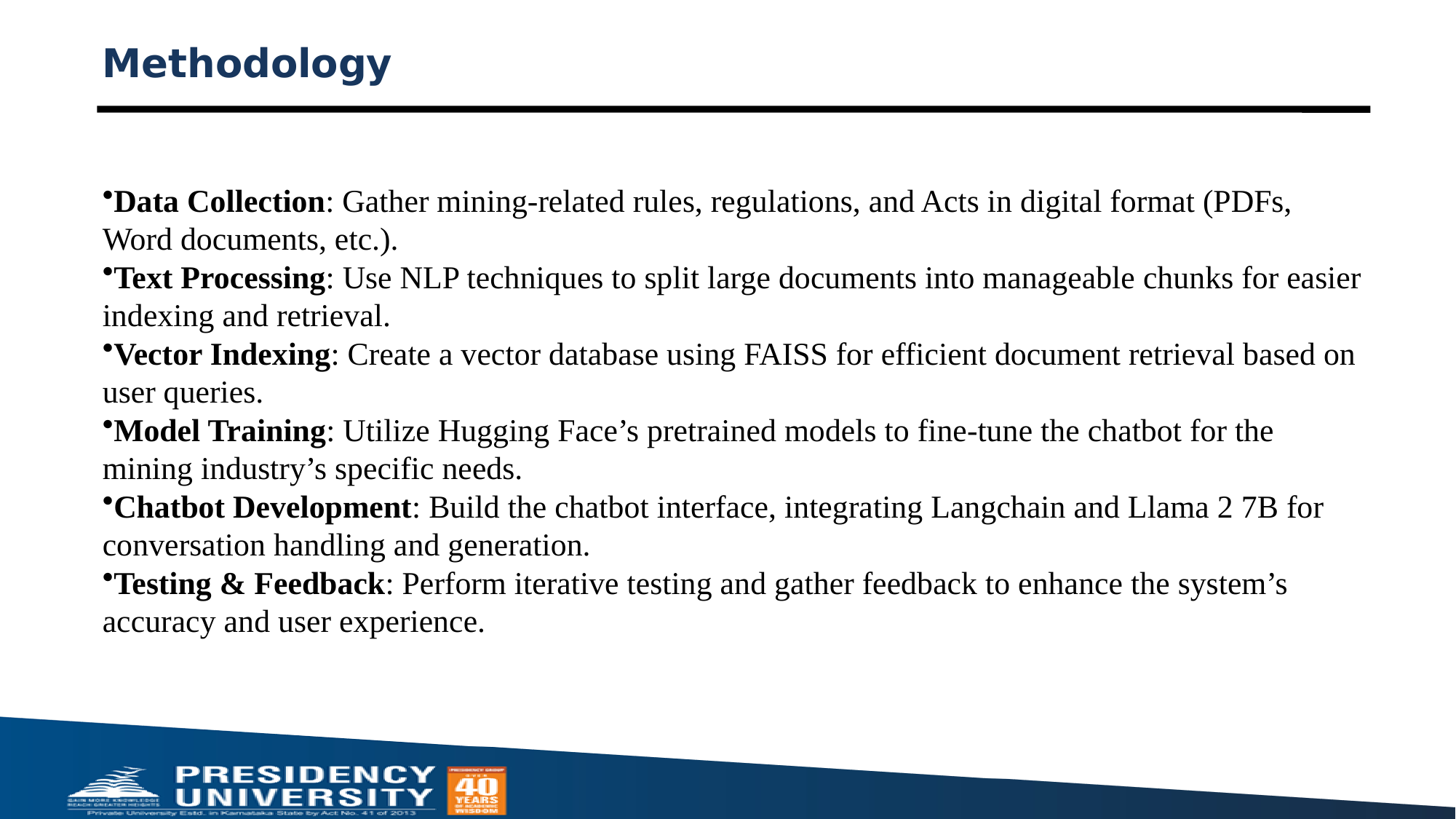

# Methodology
Data Collection: Gather mining-related rules, regulations, and Acts in digital format (PDFs, Word documents, etc.).
Text Processing: Use NLP techniques to split large documents into manageable chunks for easier indexing and retrieval.
Vector Indexing: Create a vector database using FAISS for efficient document retrieval based on user queries.
Model Training: Utilize Hugging Face’s pretrained models to fine-tune the chatbot for the mining industry’s specific needs.
Chatbot Development: Build the chatbot interface, integrating Langchain and Llama 2 7B for conversation handling and generation.
Testing & Feedback: Perform iterative testing and gather feedback to enhance the system’s accuracy and user experience.